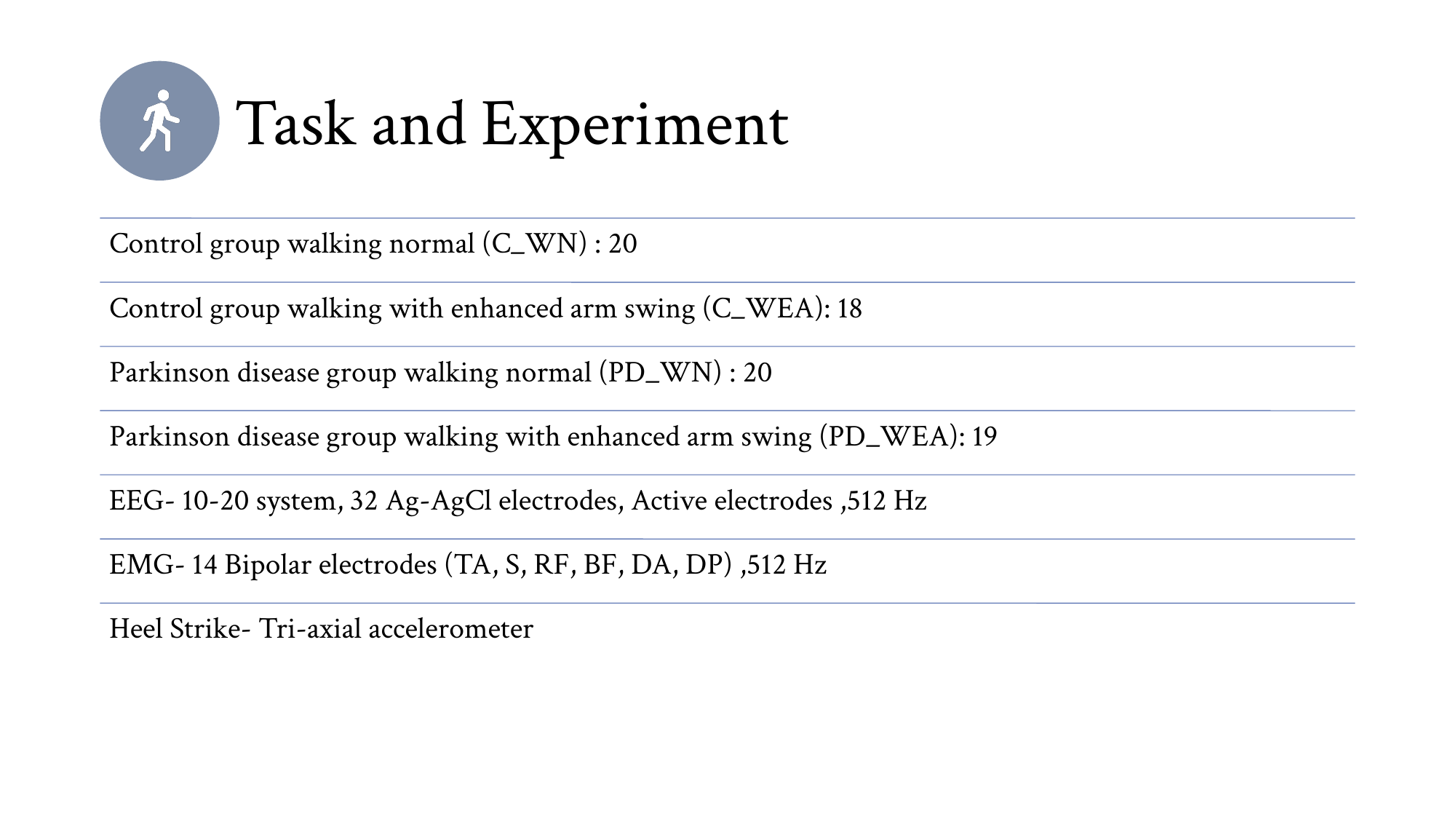

# Task and Experiment

Control group walking normal (C_WN) : 20
Control group walking with enhanced arm swing (C_WEA): 18
Parkinson disease group walking normal (PD_WN) : 20
Parkinson disease group walking with enhanced arm swing (PD_WEA): 19
EEG- 10-20 system, 32 Ag-AgCl electrodes, Active electrodes ,512 Hz
EMG- 14 Bipolar electrodes (TA, S, RF, BF, DA, DP) ,512 Hz
Heel Strike- Tri-axial accelerometer